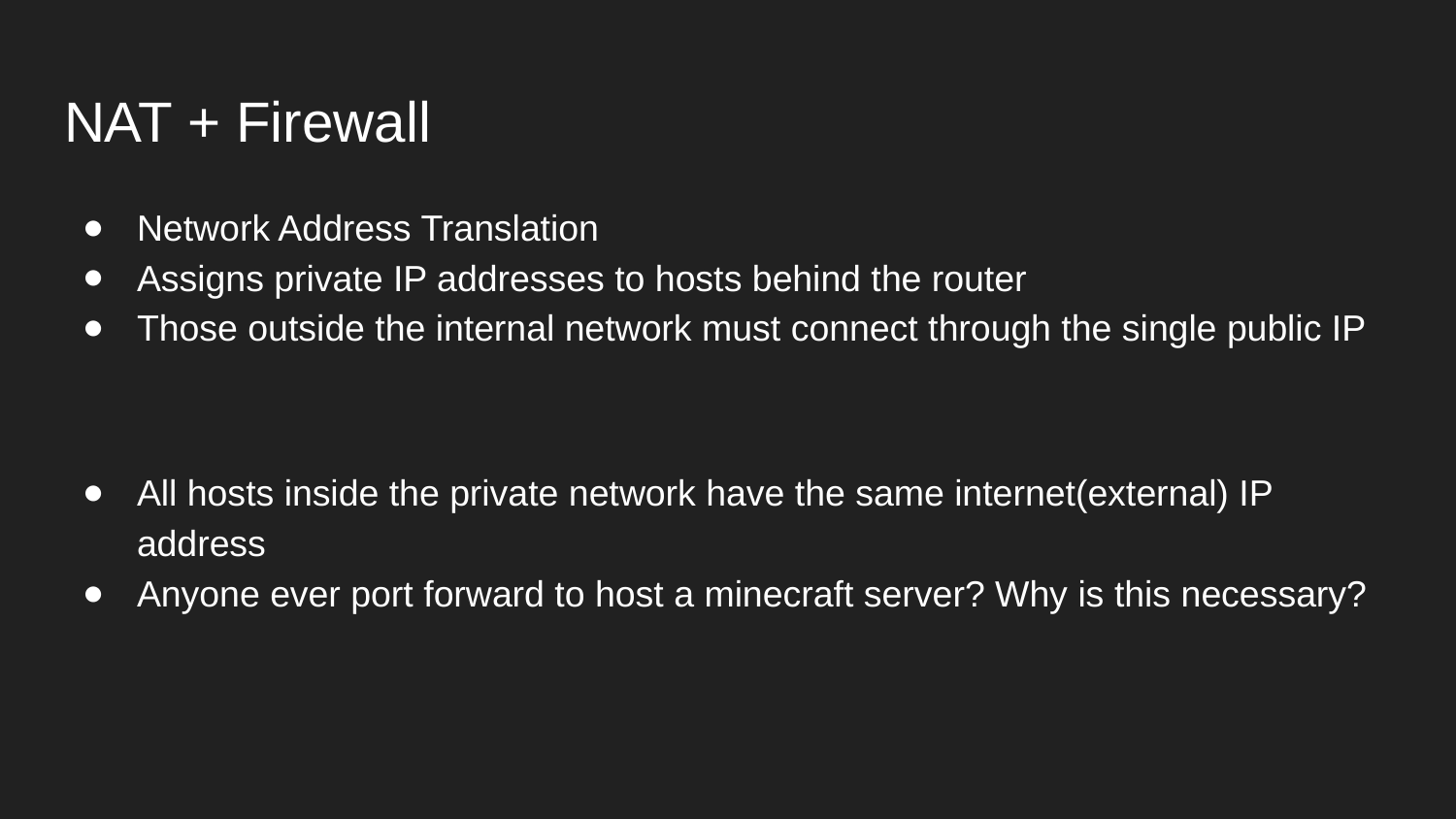

# NAT + Firewall
Network Address Translation
Assigns private IP addresses to hosts behind the router
Those outside the internal network must connect through the single public IP

All hosts inside the private network have the same internet(external) IP address
Anyone ever port forward to host a minecraft server? Why is this necessary?